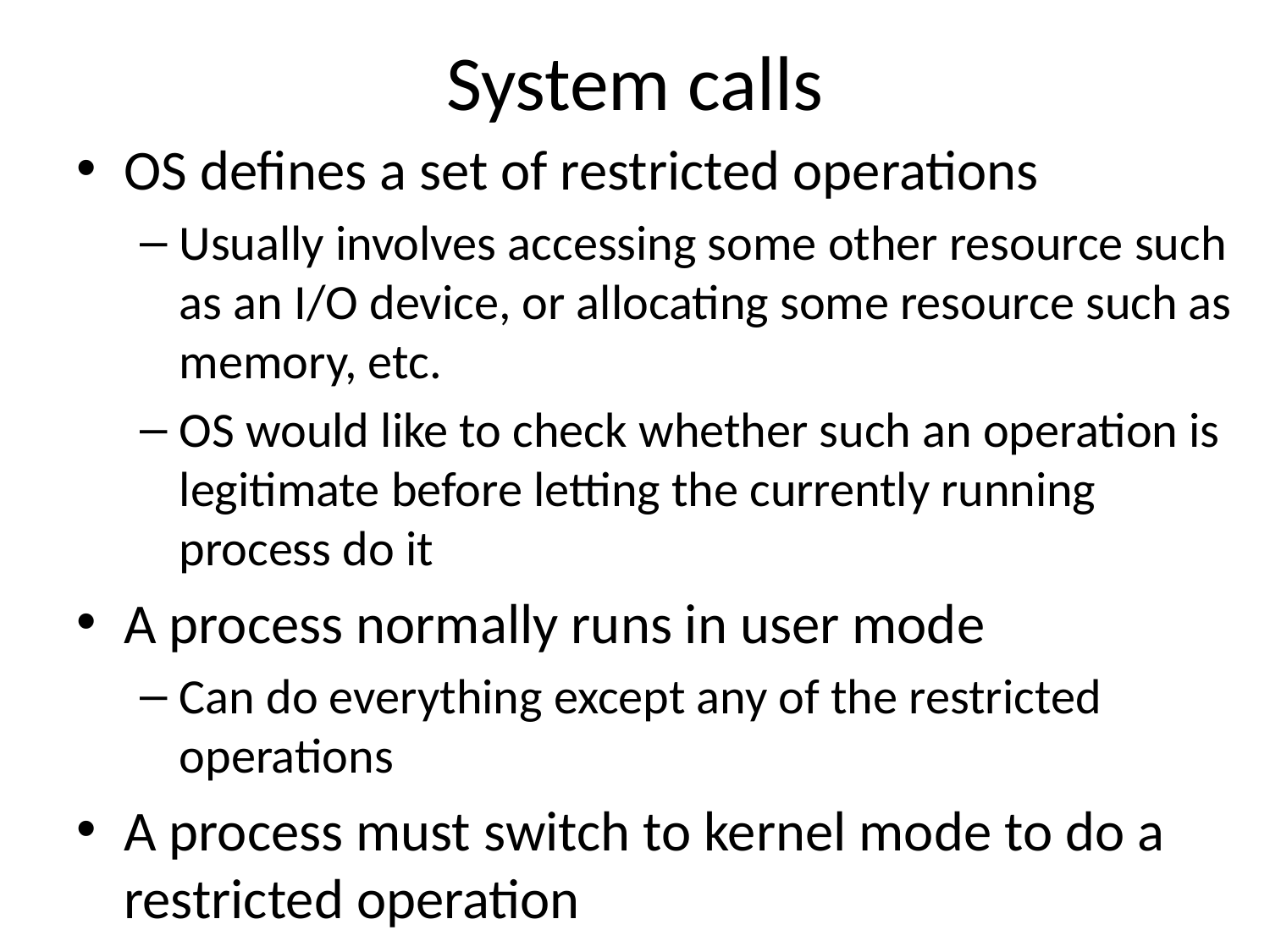

# System calls
OS defines a set of restricted operations
Usually involves accessing some other resource such as an I/O device, or allocating some resource such as memory, etc.
OS would like to check whether such an operation is legitimate before letting the currently running process do it
A process normally runs in user mode
Can do everything except any of the restricted operations
A process must switch to kernel mode to do a restricted operation